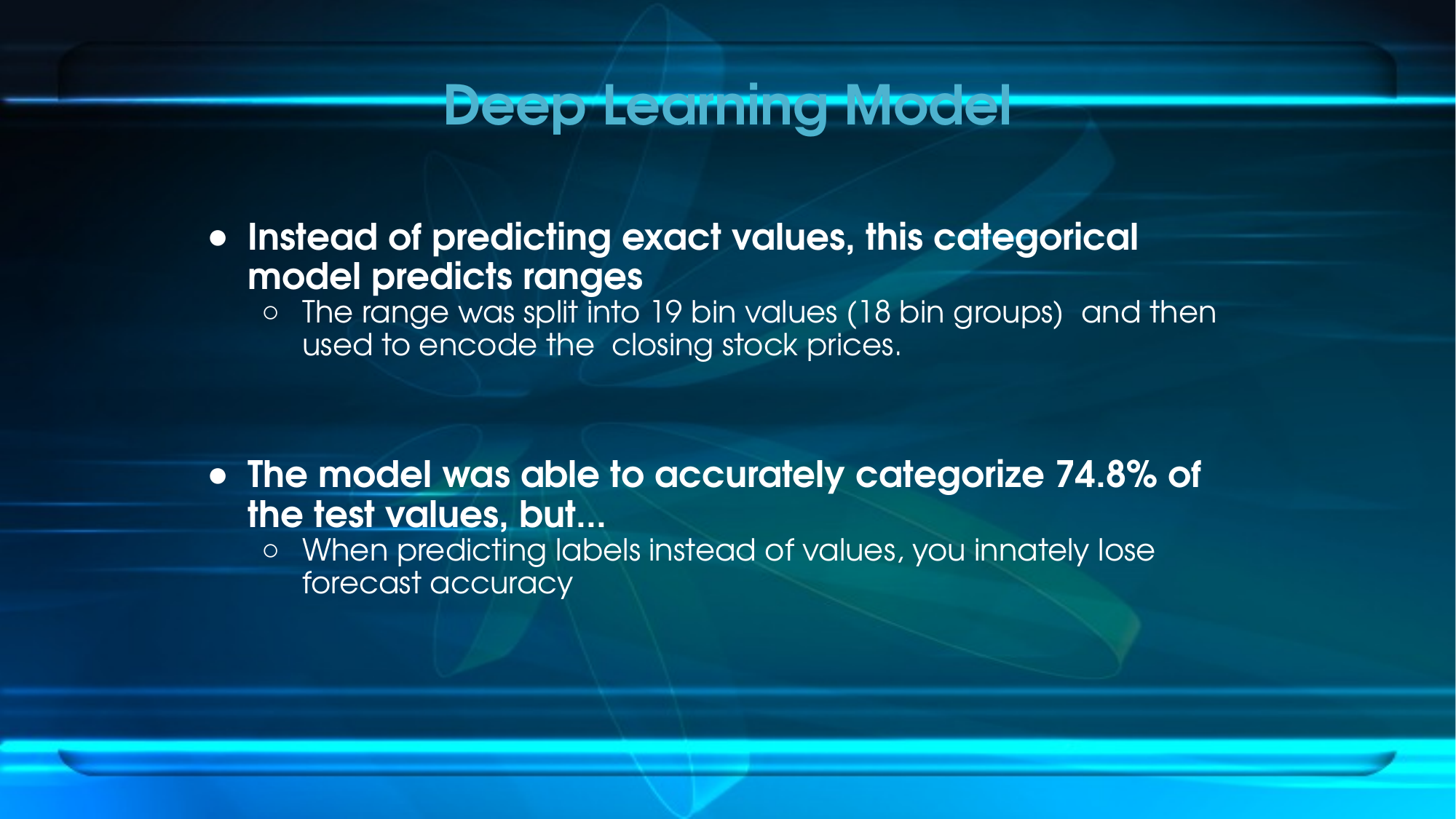

# Deep Learning Model

Instead of predicting exact values, this categorical model predicts ranges
The range was split into 19 bin values (18 bin groups)  and then used to encode the  closing stock prices.

The model was able to accurately categorize 74.8% of the test values, but...
When predicting labels instead of values, you innately lose forecast accuracy